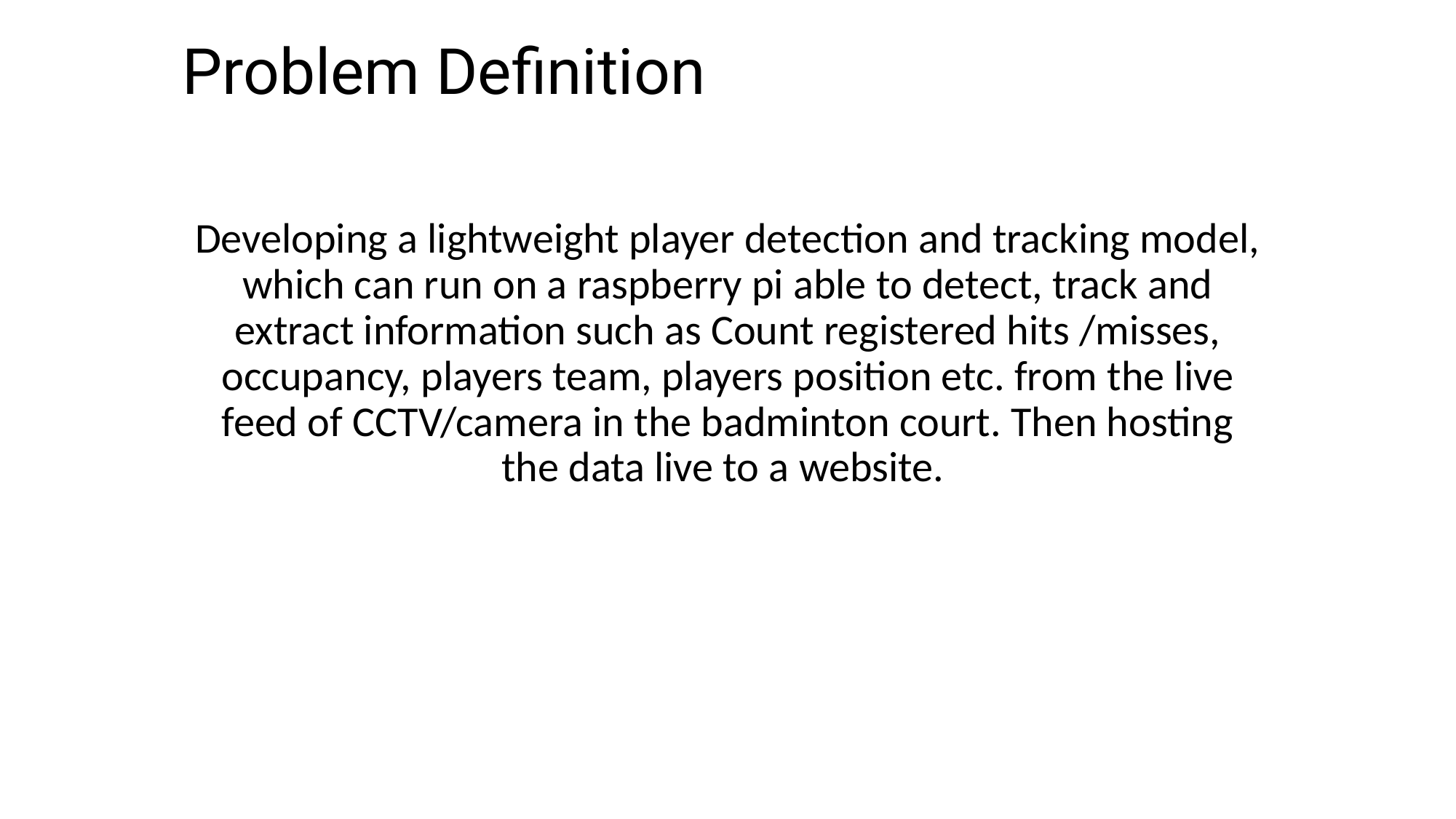

# Problem Definition
Developing a lightweight player detection and tracking model, which can run on a raspberry pi able to detect, track and extract information such as Count registered hits /misses, occupancy, players team, players position etc. from the live feed of CCTV/camera in the badminton court. Then hosting the data live to a website.